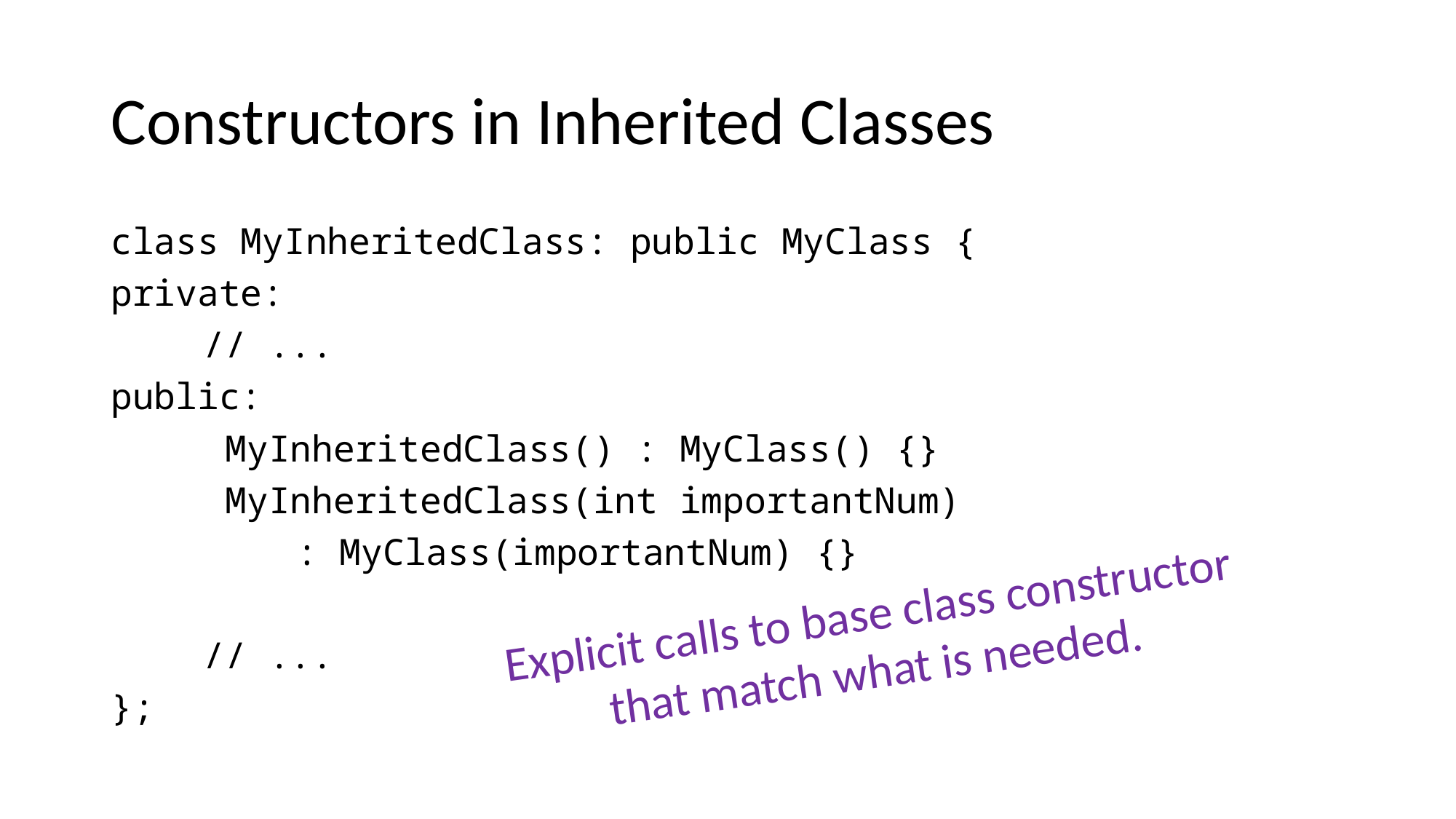

# Constructors in Inherited Classes
class MyInheritedClass: public MyClass {
private:
	// ...
public:
	 MyInheritedClass() : MyClass() {}
	 MyInheritedClass(int importantNum)
		: MyClass(importantNum) {}

	// ...
};

Explicit calls to base class constructor
that match what is needed.